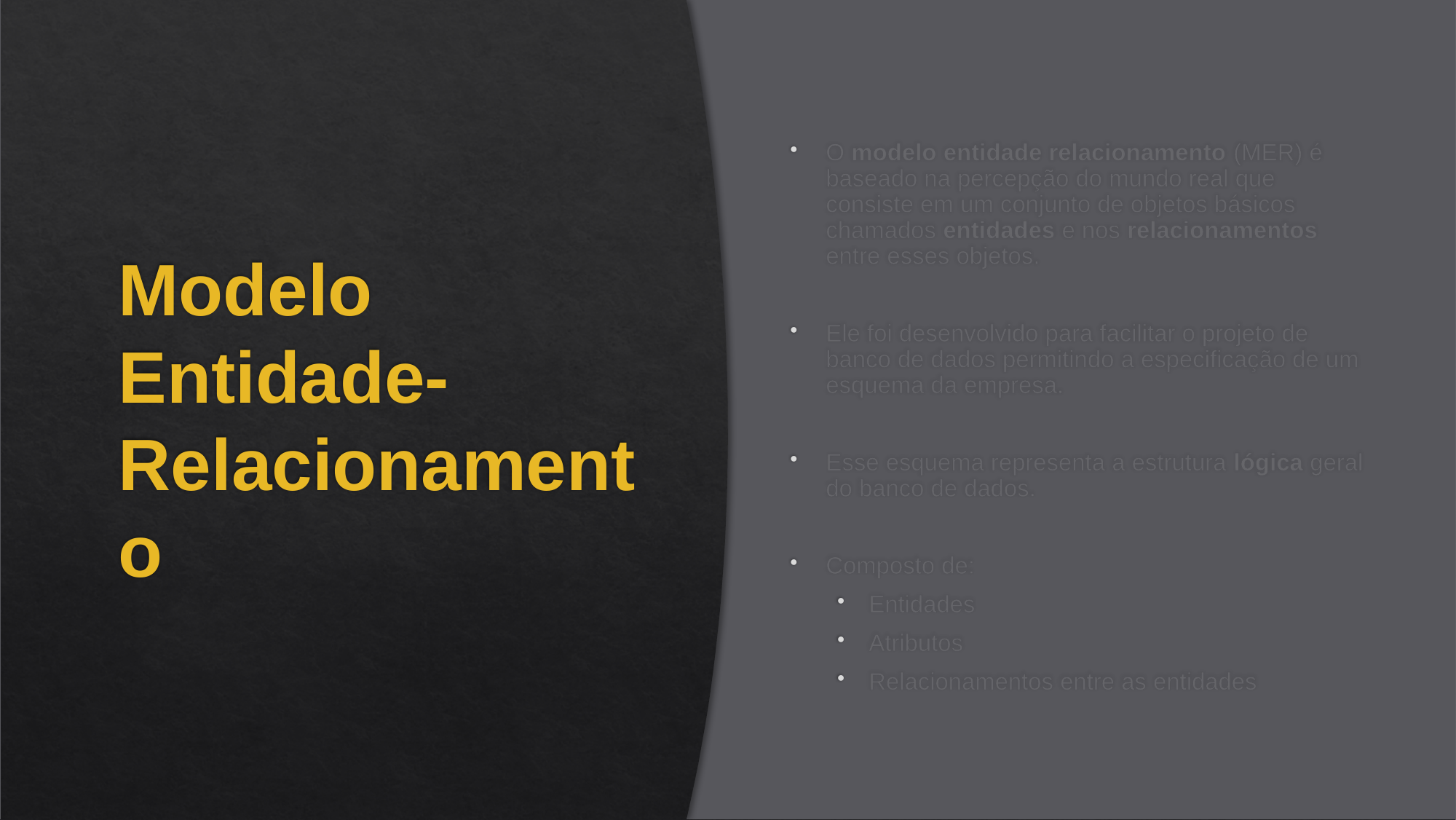

# Modelo Entidade-Relacionamento
O modelo entidade relacionamento (MER) é baseado na percepção do mundo real que consiste em um conjunto de objetos básicos chamados entidades e nos relacionamentos entre esses objetos.

Ele foi desenvolvido para facilitar o projeto de banco de dados permitindo a especificação de um esquema da empresa.

Esse esquema representa a estrutura lógica geral do banco de dados.

Composto de:
Entidades
Atributos
Relacionamentos entre as entidades